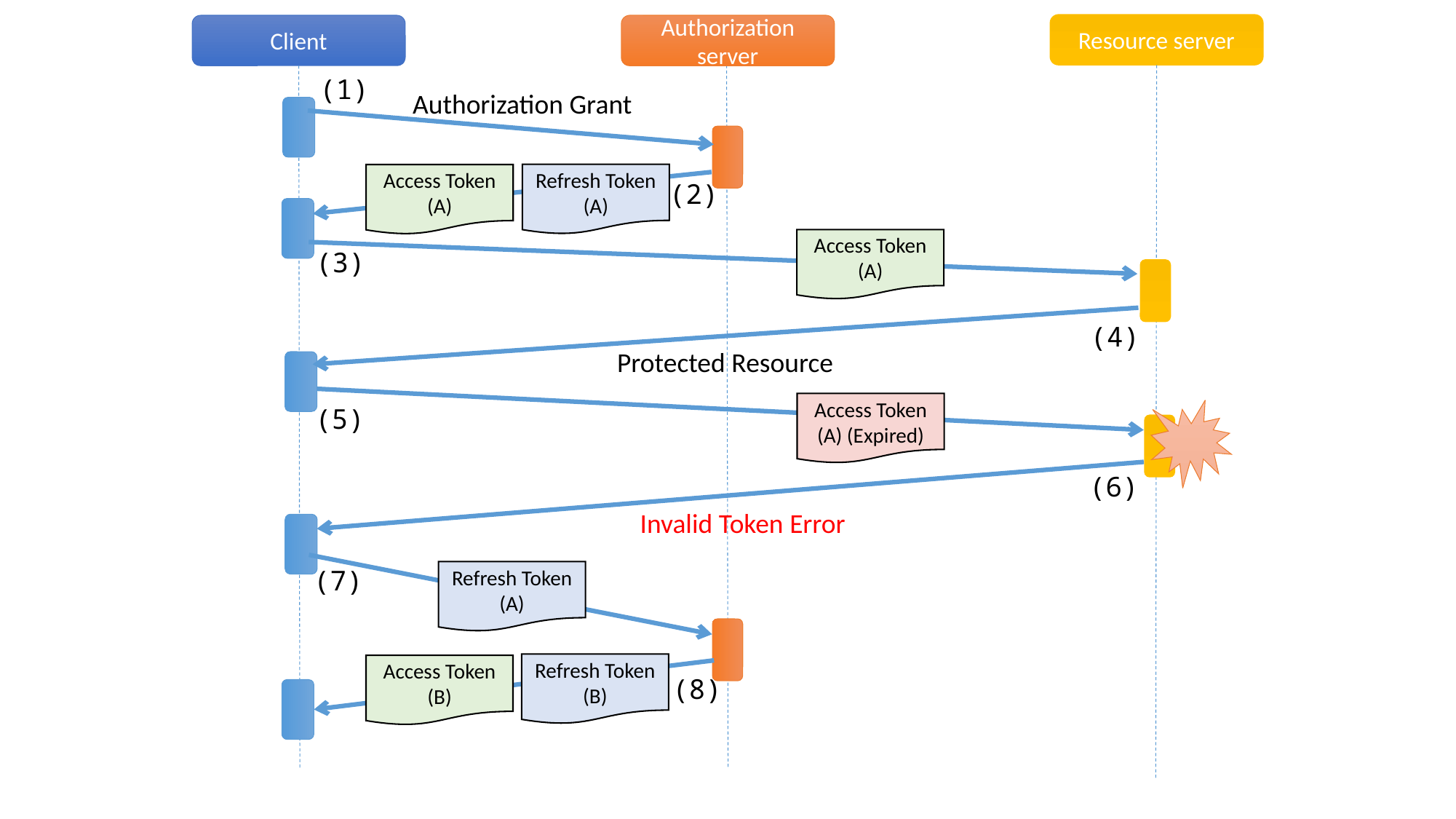

Resource server
Client
Authorization server
(1)
Authorization Grant

Refresh Token (A)
Access Token (A)
(2)

Access Token (A)
(3)

(4)
Protected Resource

Access Token (A) (Expired)
(5)

(6)
Invalid Token Error

(7)
Refresh Token (A)

Refresh Token (B)
Access Token (B)
(8)